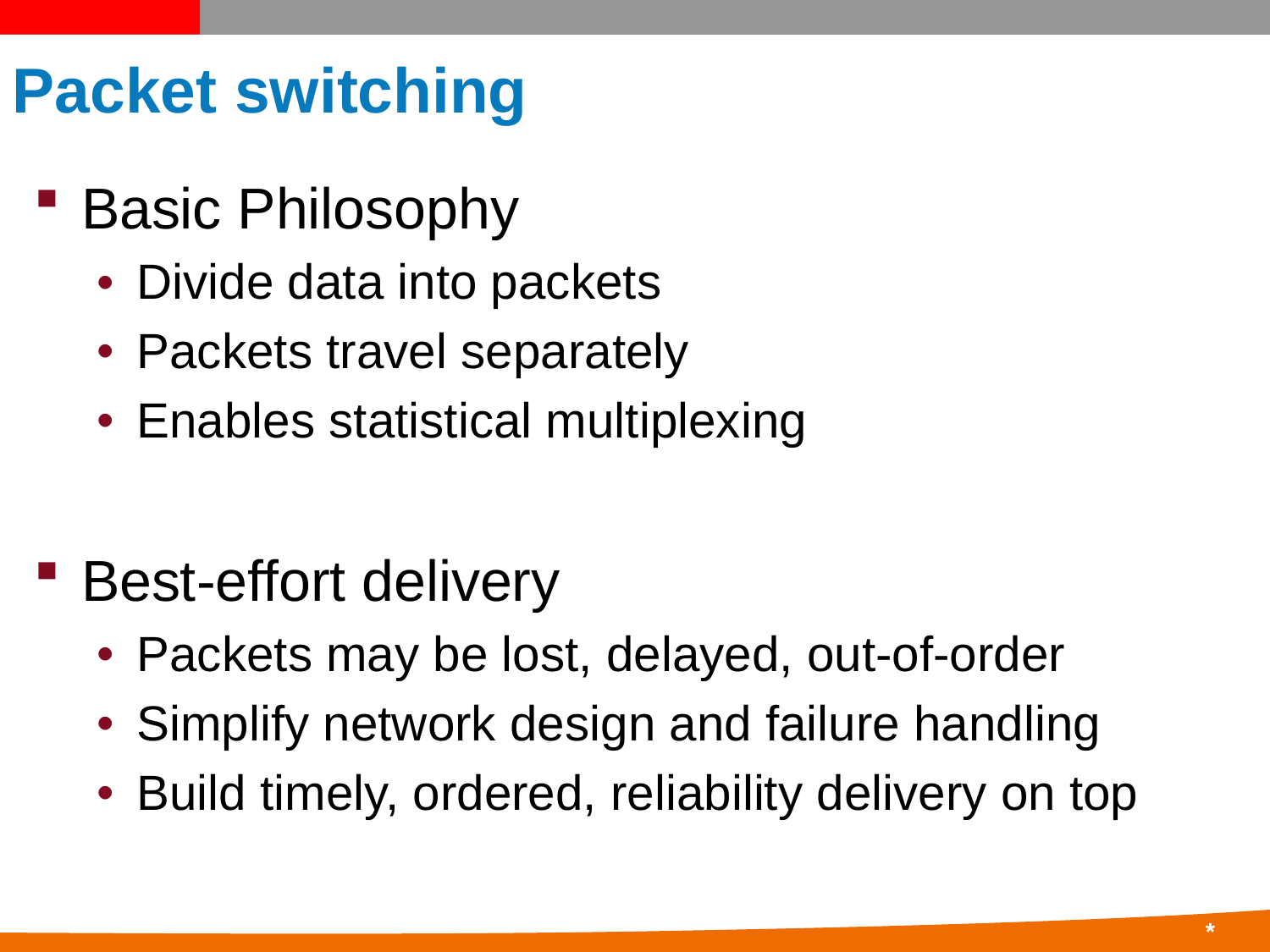

# Packet switching
Basic Philosophy
Divide data into packets
Packets travel separately
Enables statistical multiplexing

Best-effort delivery
Packets may be lost, delayed, out-of-order
Simplify network design and failure handling
Build timely, ordered, reliability delivery on top